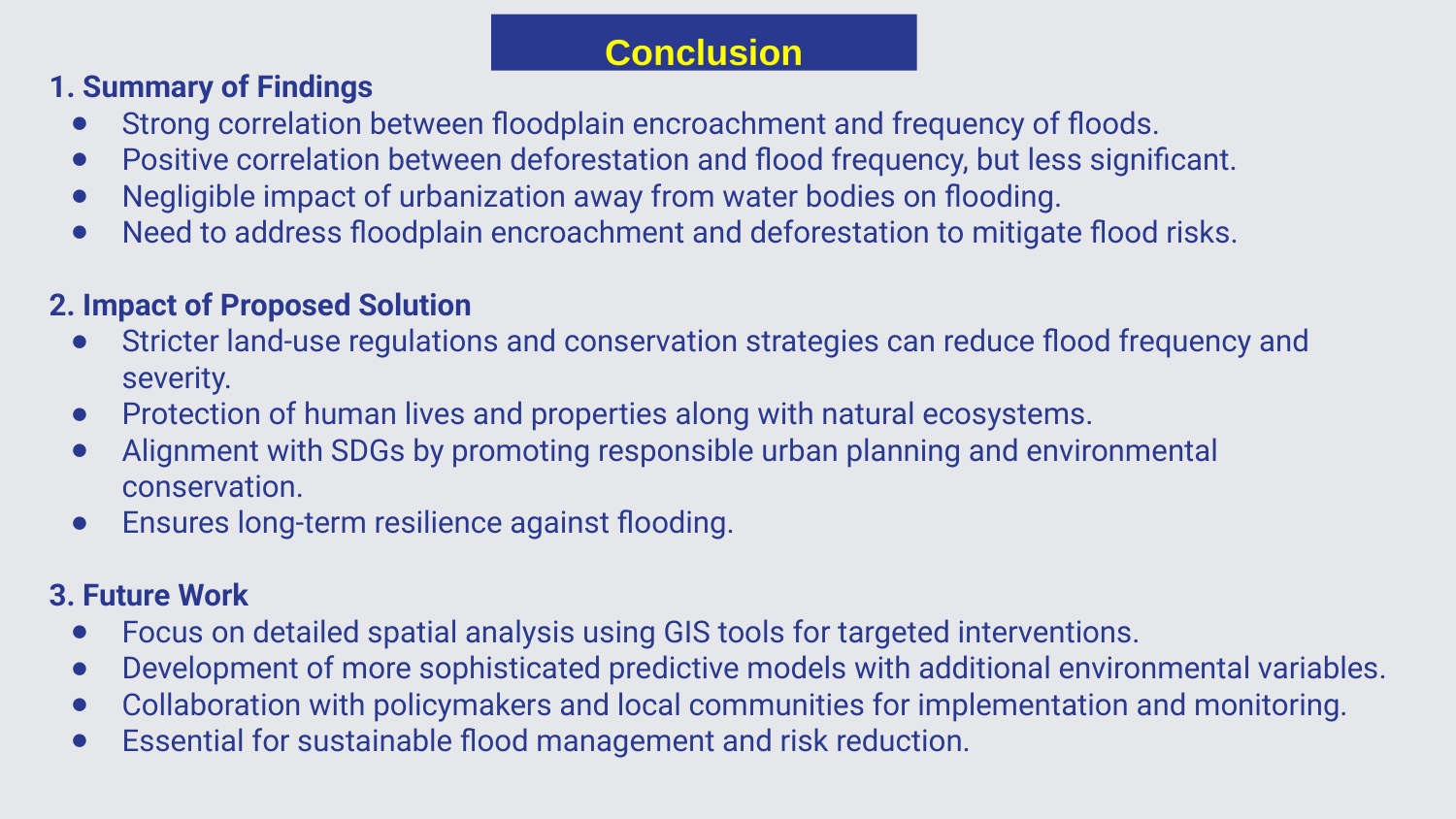

Conclusion
1. Summary of Findings
Strong correlation between floodplain encroachment and frequency of floods.
Positive correlation between deforestation and flood frequency, but less significant.
Negligible impact of urbanization away from water bodies on flooding.
Need to address floodplain encroachment and deforestation to mitigate flood risks.

2. Impact of Proposed Solution
Stricter land-use regulations and conservation strategies can reduce flood frequency and severity.
Protection of human lives and properties along with natural ecosystems.
Alignment with SDGs by promoting responsible urban planning and environmental conservation.
Ensures long-term resilience against flooding.

3. Future Work
Focus on detailed spatial analysis using GIS tools for targeted interventions.
Development of more sophisticated predictive models with additional environmental variables.
Collaboration with policymakers and local communities for implementation and monitoring.
Essential for sustainable flood management and risk reduction.